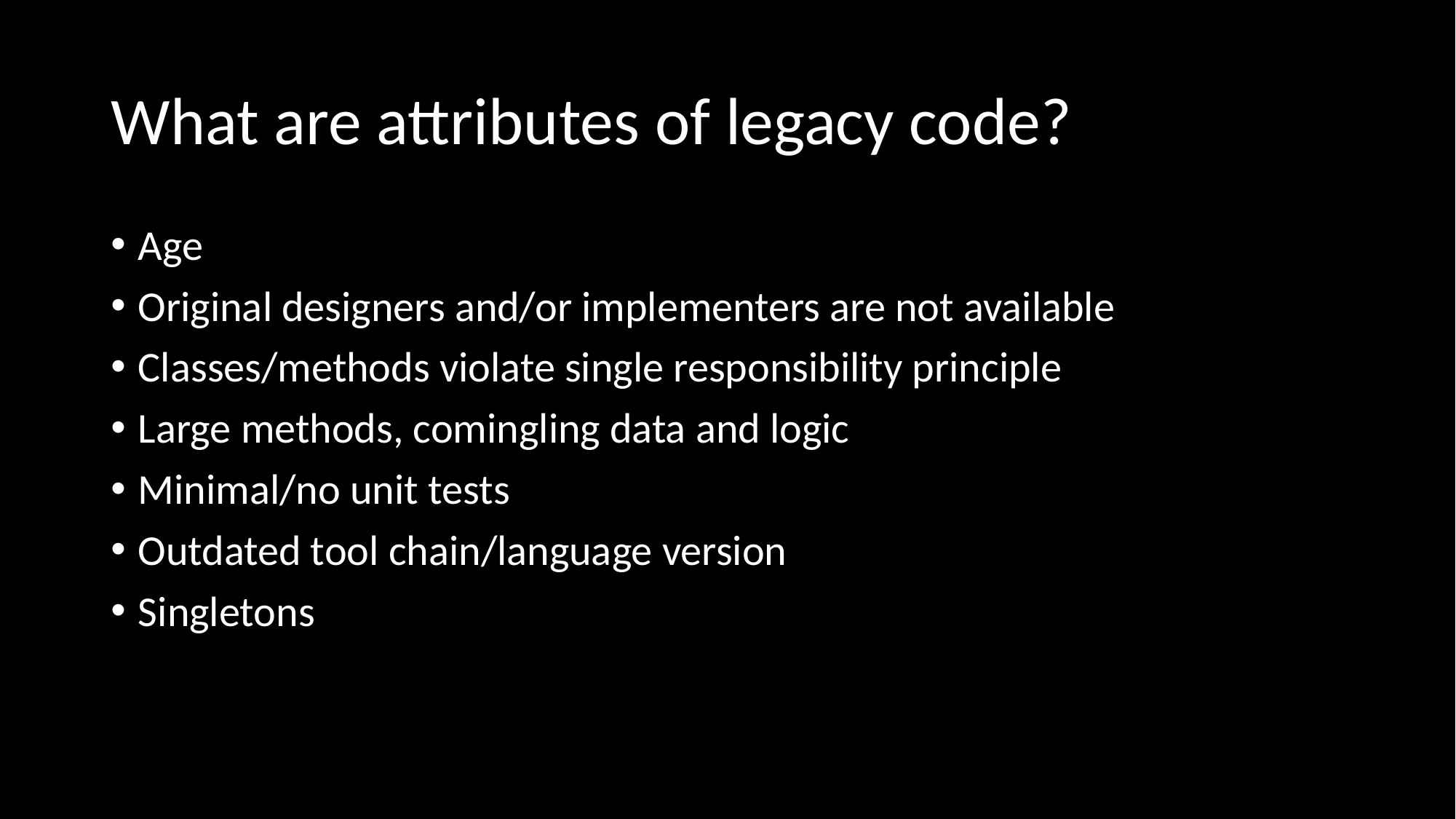

# What are attributes of legacy code?
Age
Original designers and/or implementers are not available
Classes/methods violate single responsibility principle
Large methods, comingling data and logic
Minimal/no unit tests
Outdated tool chain/language version
Singletons